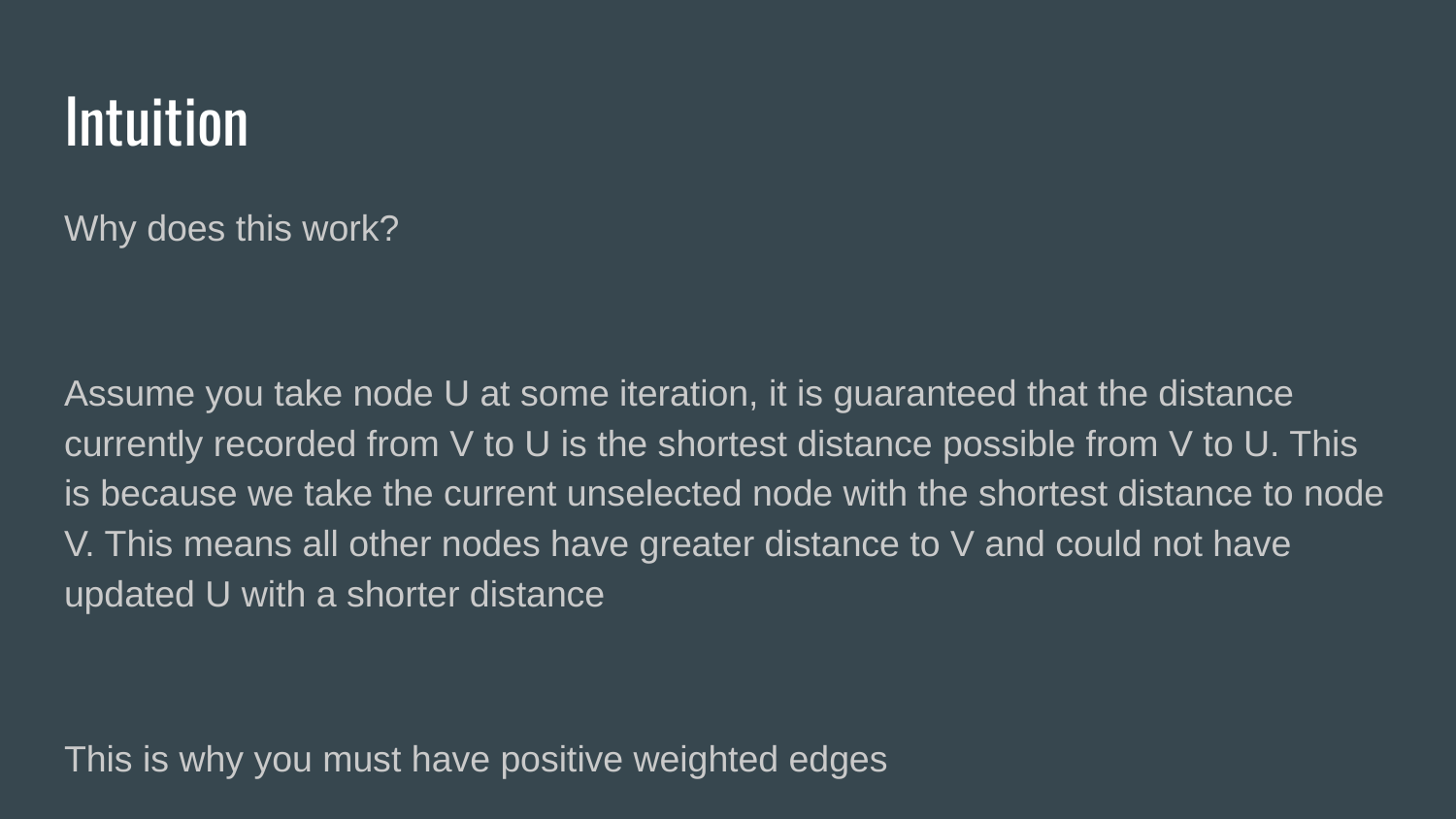

# Intuition
Why does this work?

Assume you take node U at some iteration, it is guaranteed that the distance currently recorded from V to U is the shortest distance possible from V to U. This is because we take the current unselected node with the shortest distance to node V. This means all other nodes have greater distance to V and could not have updated U with a shorter distance

This is why you must have positive weighted edges